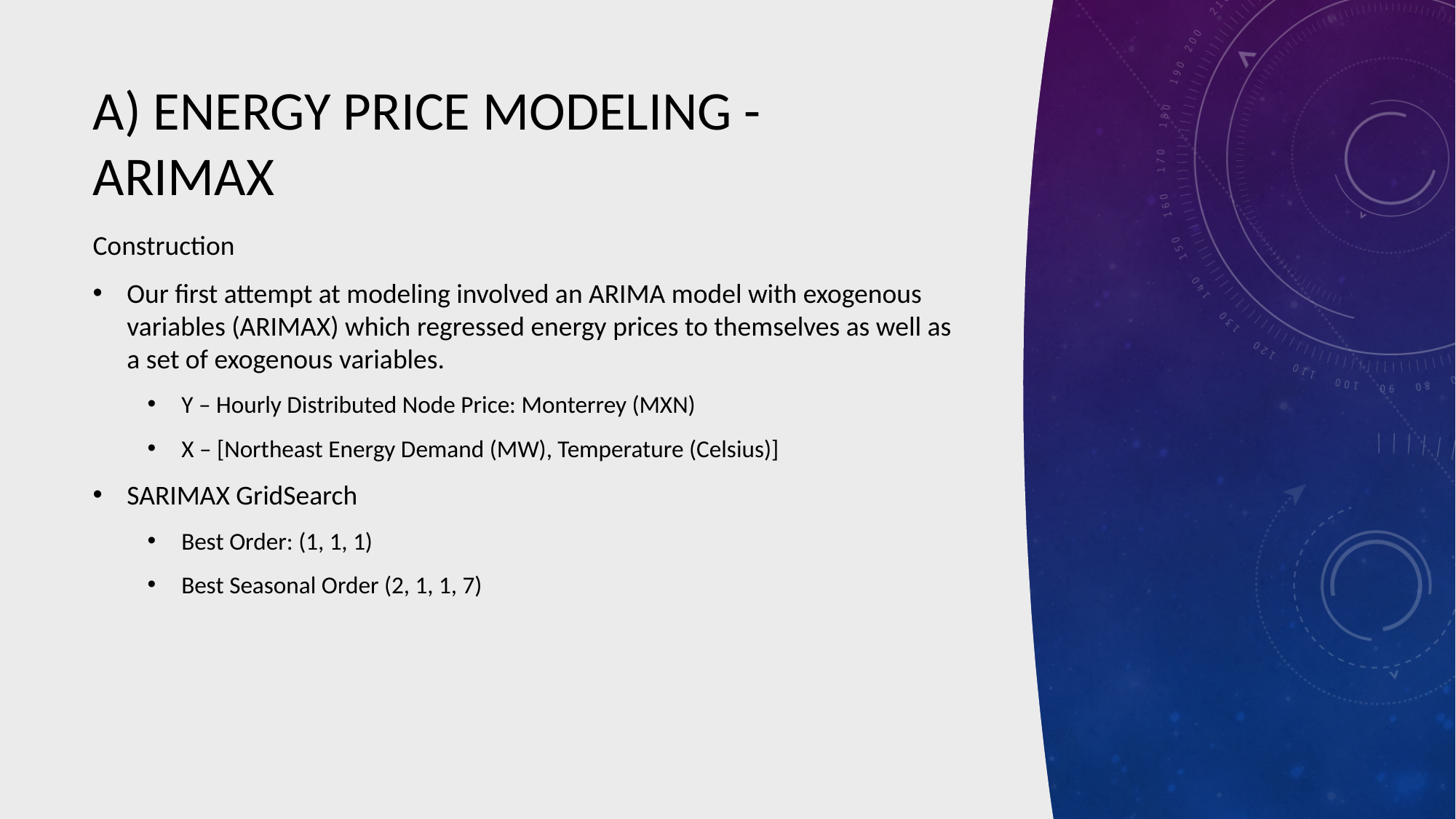

# a) Energy Price Modeling - ARIMAX
Construction
Our first attempt at modeling involved an ARIMA model with exogenous variables (ARIMAX) which regressed energy prices to themselves as well as a set of exogenous variables.
Y – Hourly Distributed Node Price: Monterrey (MXN)
X – [Northeast Energy Demand (MW), Temperature (Celsius)]
SARIMAX GridSearch
Best Order: (1, 1, 1)
Best Seasonal Order (2, 1, 1, 7)